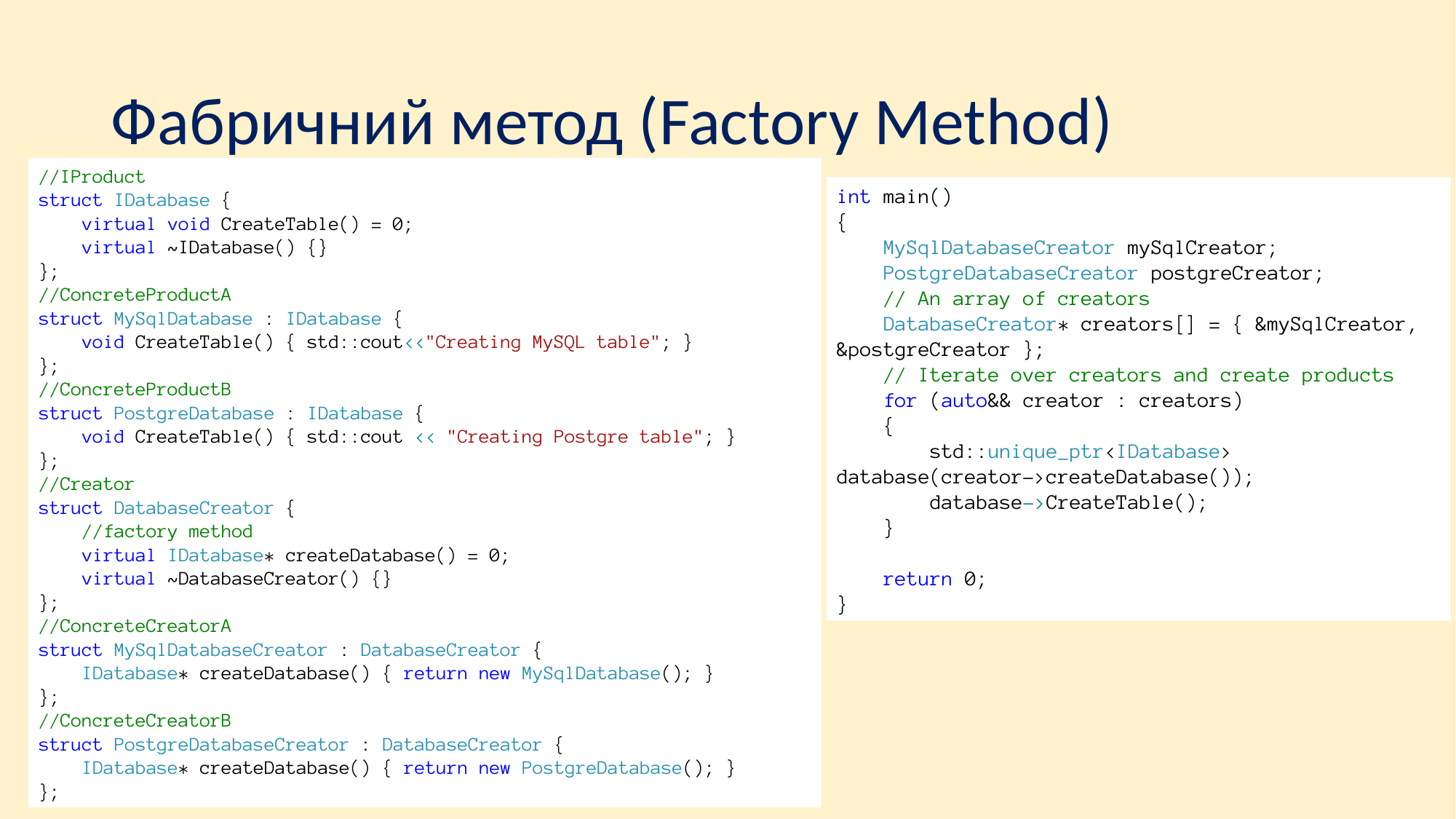

# Фабричний метод (Factory Method)
//IProduct
struct IDatabase {
    virtual void CreateTable() = 0;
    virtual ~IDatabase() {}
};
//ConcreteProductA
struct MySqlDatabase : IDatabase {
    void CreateTable() { std::cout<<"Creating MySQL table"; }
};
//ConcreteProductB
struct PostgreDatabase : IDatabase {
    void CreateTable() { std::cout << "Creating Postgre table"; }
};
//Creator
struct DatabaseCreator {
    //factory method
    virtual IDatabase* createDatabase() = 0;
    virtual ~DatabaseCreator() {}
};
//ConcreteCreatorA
struct MySqlDatabaseCreator : DatabaseCreator {
    IDatabase* createDatabase() { return new MySqlDatabase(); }
};
//ConcreteCreatorB
struct PostgreDatabaseCreator : DatabaseCreator {
    IDatabase* createDatabase() { return new PostgreDatabase(); }
};
int main()
{
    MySqlDatabaseCreator mySqlCreator;
    PostgreDatabaseCreator postgreCreator;
    // An array of creators
    DatabaseCreator* creators[] = { &mySqlCreator, &postgreCreator };
    // Iterate over creators and create products
    for (auto&& creator : creators)
    {
        std::unique_ptr<IDatabase> database(creator->createDatabase());
        database->CreateTable();
    }

    return 0;
}